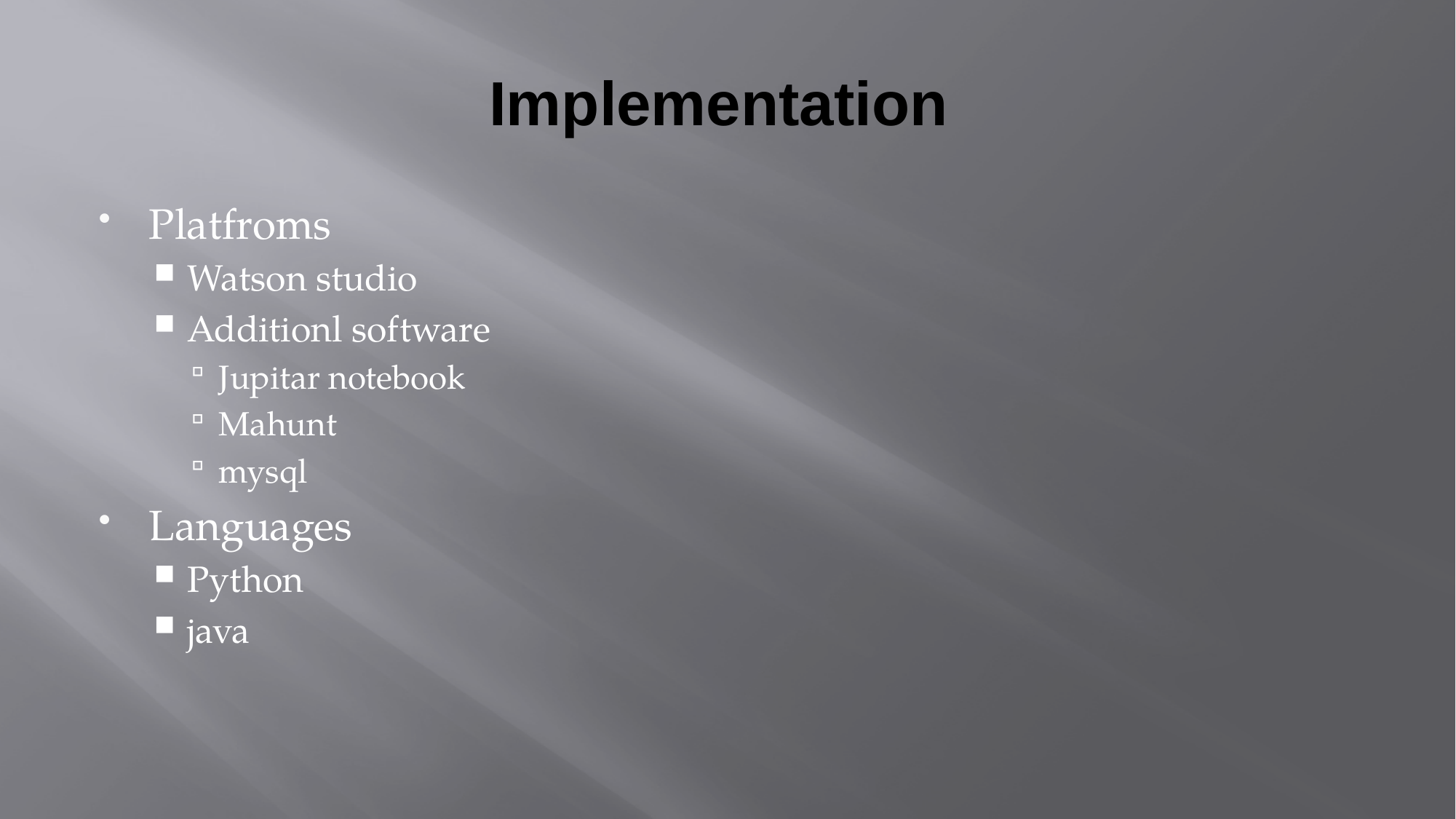

# Implementation
Platfroms
Watson studio
Additionl software
Jupitar notebook
Mahunt
mysql
Languages
Python
java